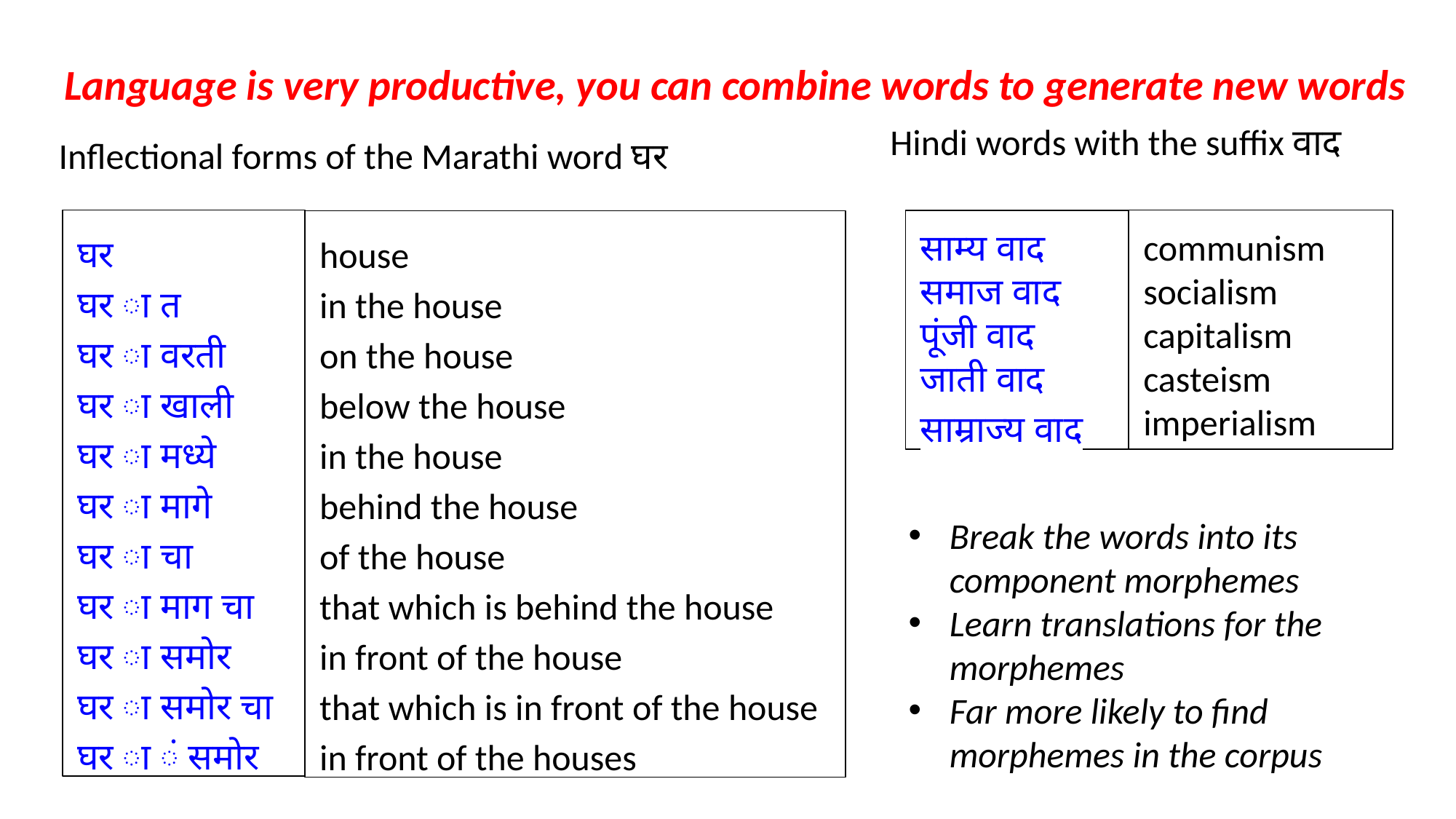

Language is very productive, you can combine words to generate new words
Hindi words with the suffix वाद
Inflectional forms of the Marathi word घर
घर
घर ा त
घर ा वरती
घर ा खाली
घर ा मध्ये
घर ा मागे
घर ा चा
घर ा माग चा
घर ा समोर
घर ा समोर चा
घर ा ं समोर
communism
socialism
capitalism
casteism
imperialism
साम्य वाद
समाज वाद
पूंजी वाद
जाती वाद
साम्राज्य वाद

house
in the house
on the house
below the house
in the house
behind the house
of the house
that which is behind the house
in front of the house
that which is in front of the house
in front of the houses
Break the words into its component morphemes
Learn translations for the morphemes
Far more likely to find morphemes in the corpus